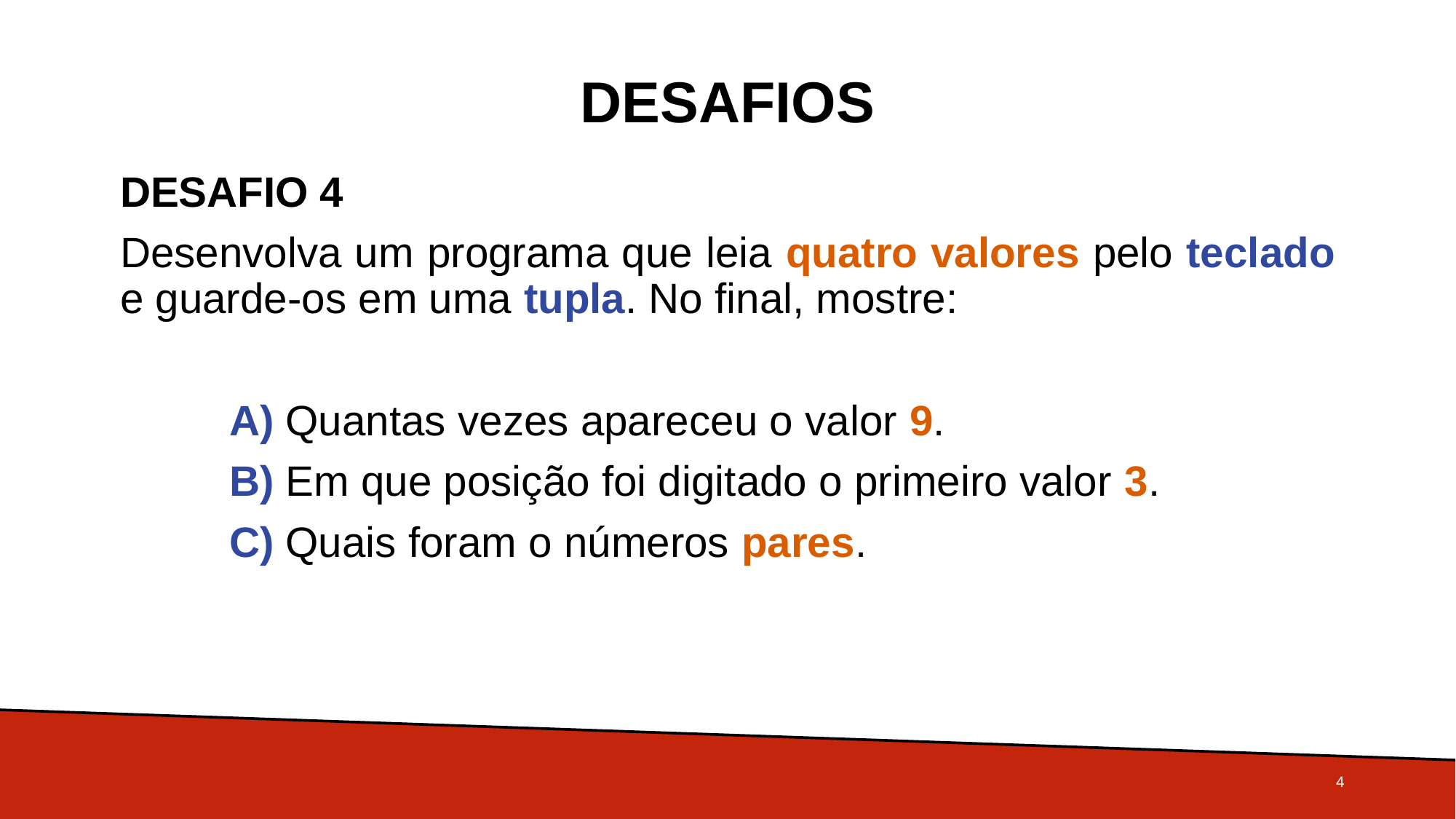

# Desafios
DESAFIO 4
Desenvolva um programa que leia quatro valores pelo teclado e guarde-os em uma tupla. No final, mostre:

	A) Quantas vezes apareceu o valor 9.
	B) Em que posição foi digitado o primeiro valor 3.
	C) Quais foram o números pares.

4